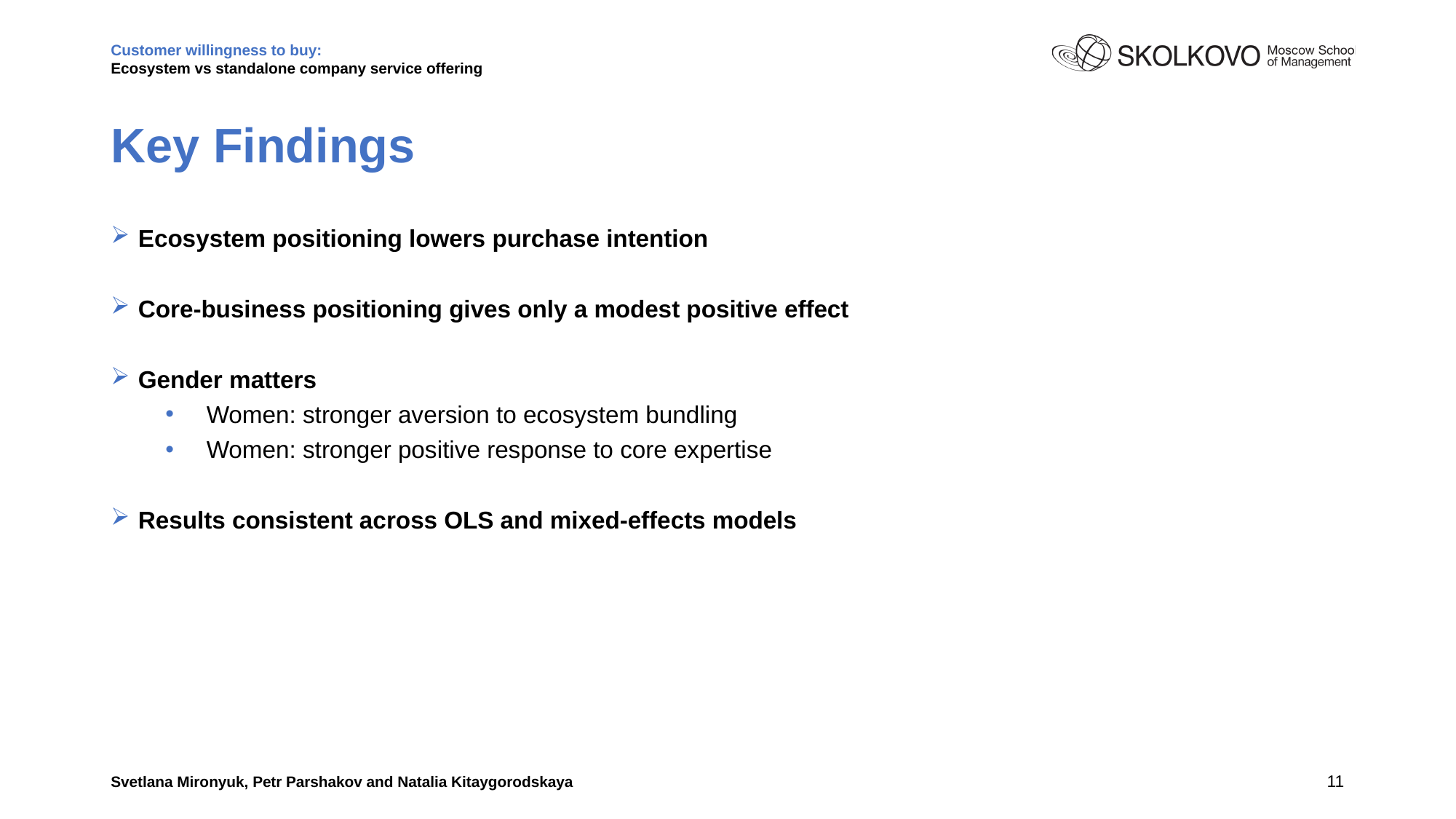

Customer willingness to buy:
Ecosystem vs standalone company service offering
# Key Findings
Ecosystem positioning lowers purchase intention

Core-business positioning gives only a modest positive effect

Gender matters
Women: stronger aversion to ecosystem bundling
Women: stronger positive response to core expertise

Results consistent across OLS and mixed-effects models
Svetlana Mironyuk, Petr Parshakov and Natalia Kitaygorodskaya
11